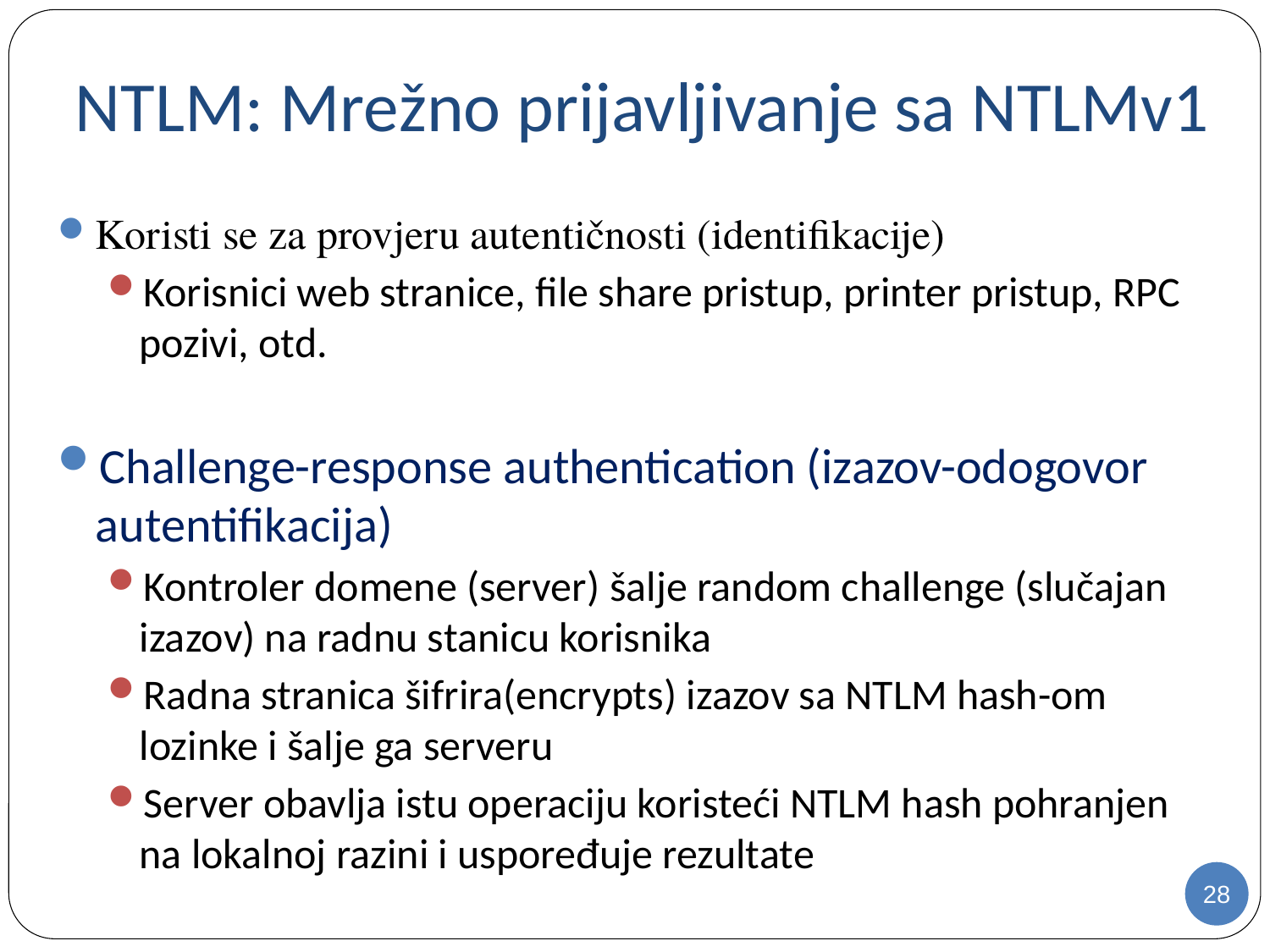

# NTLM: Mrežno prijavljivanje sa NTLMv1
Koristi se za provjeru autentičnosti (identifikacije)
Korisnici web stranice, file share pristup, printer pristup, RPC pozivi, otd.

Challenge-response authentication (izazov-odogovor autentifikacija)
Kontroler domene (server) šalje random challenge (slučajan izazov) na radnu stanicu korisnika
Radna stranica šifrira(encrypts) izazov sa NTLM hash-om lozinke i šalje ga serveru
Server obavlja istu operaciju koristeći NTLM hash pohranjen na lokalnoj razini i uspoređuje rezultate

28
28